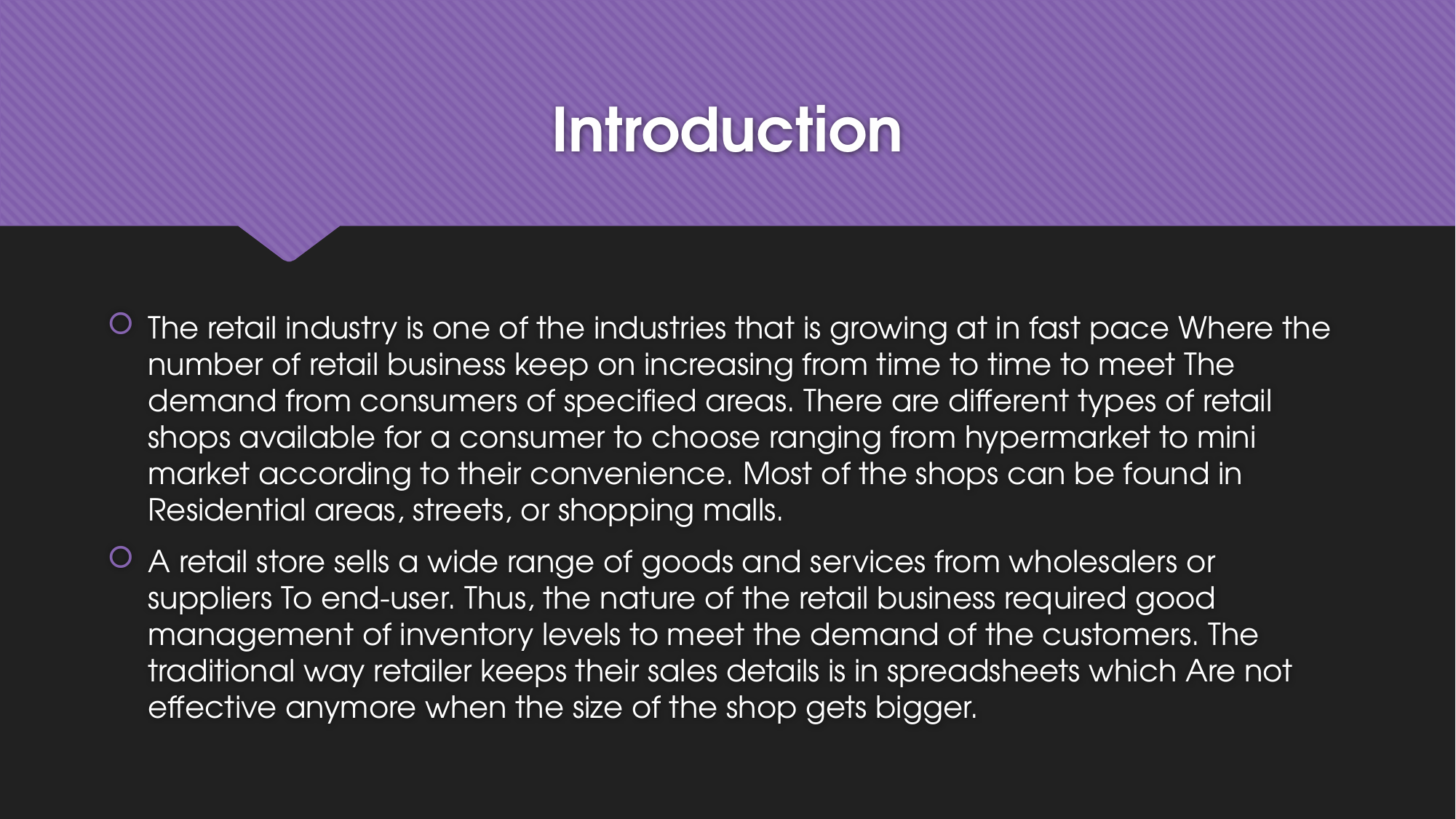

# Introduction
The retail industry is one of the industries that is growing at in fast pace Where the number of retail business keep on increasing from time to time to meet The demand from consumers of specified areas. There are different types of retail shops available for a consumer to choose ranging from hypermarket to mini market according to their convenience. Most of the shops can be found in Residential areas, streets, or shopping malls.
A retail store sells a wide range of goods and services from wholesalers or suppliers To end-user. Thus, the nature of the retail business required good management of inventory levels to meet the demand of the customers. The traditional way retailer keeps their sales details is in spreadsheets which Are not effective anymore when the size of the shop gets bigger.